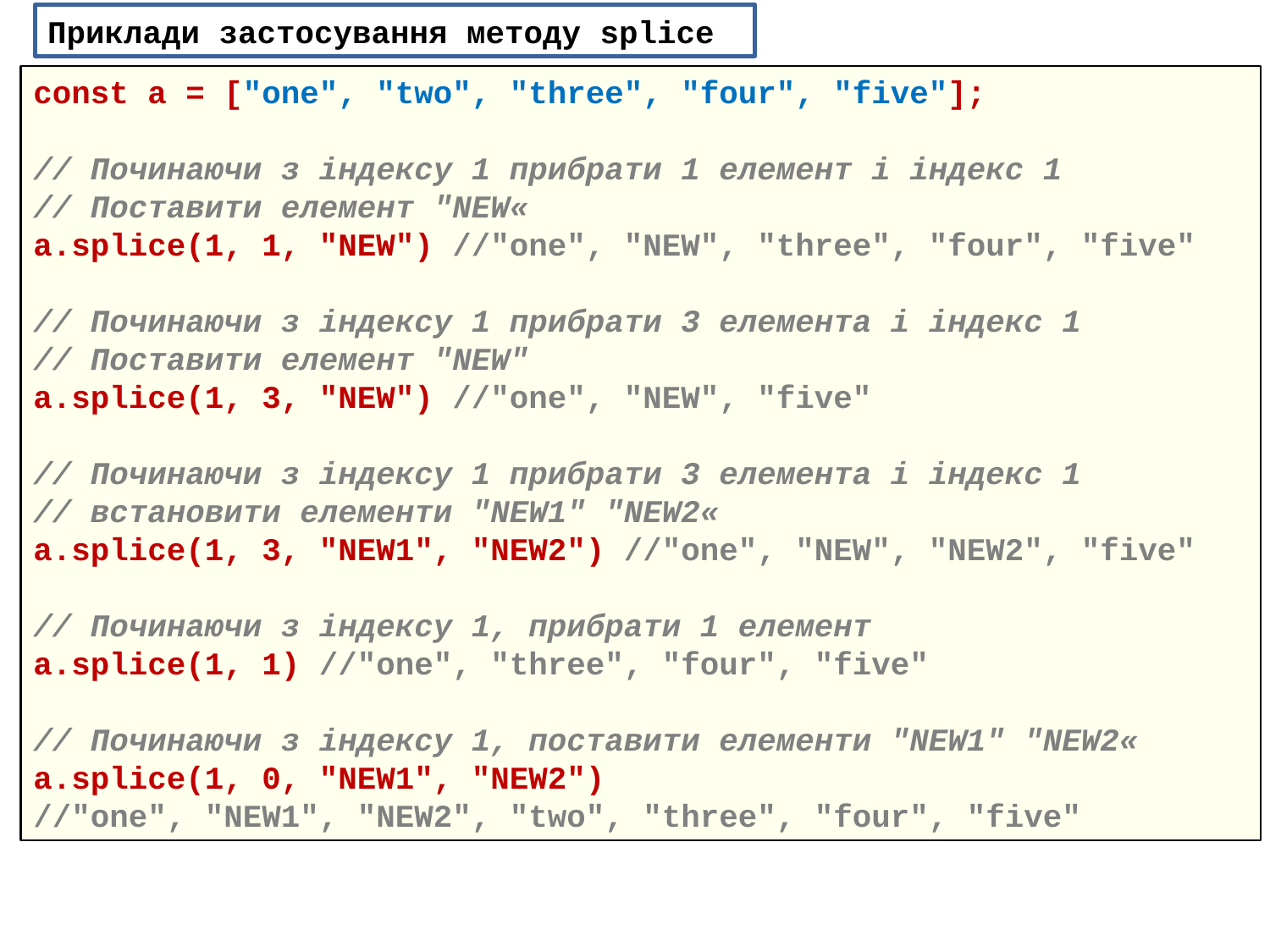

Приклади застосування методу splice
const a = ["one", "two", "three", "four", "five"];

// Починаючи з індексу 1 прибрати 1 елемент і індекс 1
// Поставити елемент "NEW«
a.splice(1, 1, "NEW") //"one", "NEW", "three", "four", "five"

// Починаючи з індексу 1 прибрати 3 елементa і індекс 1
// Поставити елемент "NEW"
a.splice(1, 3, "NEW") //"one", "NEW", "five"

// Починаючи з індексу 1 прибрати 3 елементa і індекс 1
// встановити елементи "NEW1" "NEW2«
a.splice(1, 3, "NEW1", "NEW2") //"one", "NEW", "NEW2", "five"

// Починаючи з індексу 1, прибрати 1 елемент
a.splice(1, 1) //"one", "three", "four", "five"

// Починаючи з індексу 1, поставити елементи "NEW1" "NEW2«
a.splice(1, 0, "NEW1", "NEW2")
//"one", "NEW1", "NEW2", "two", "three", "four", "five"